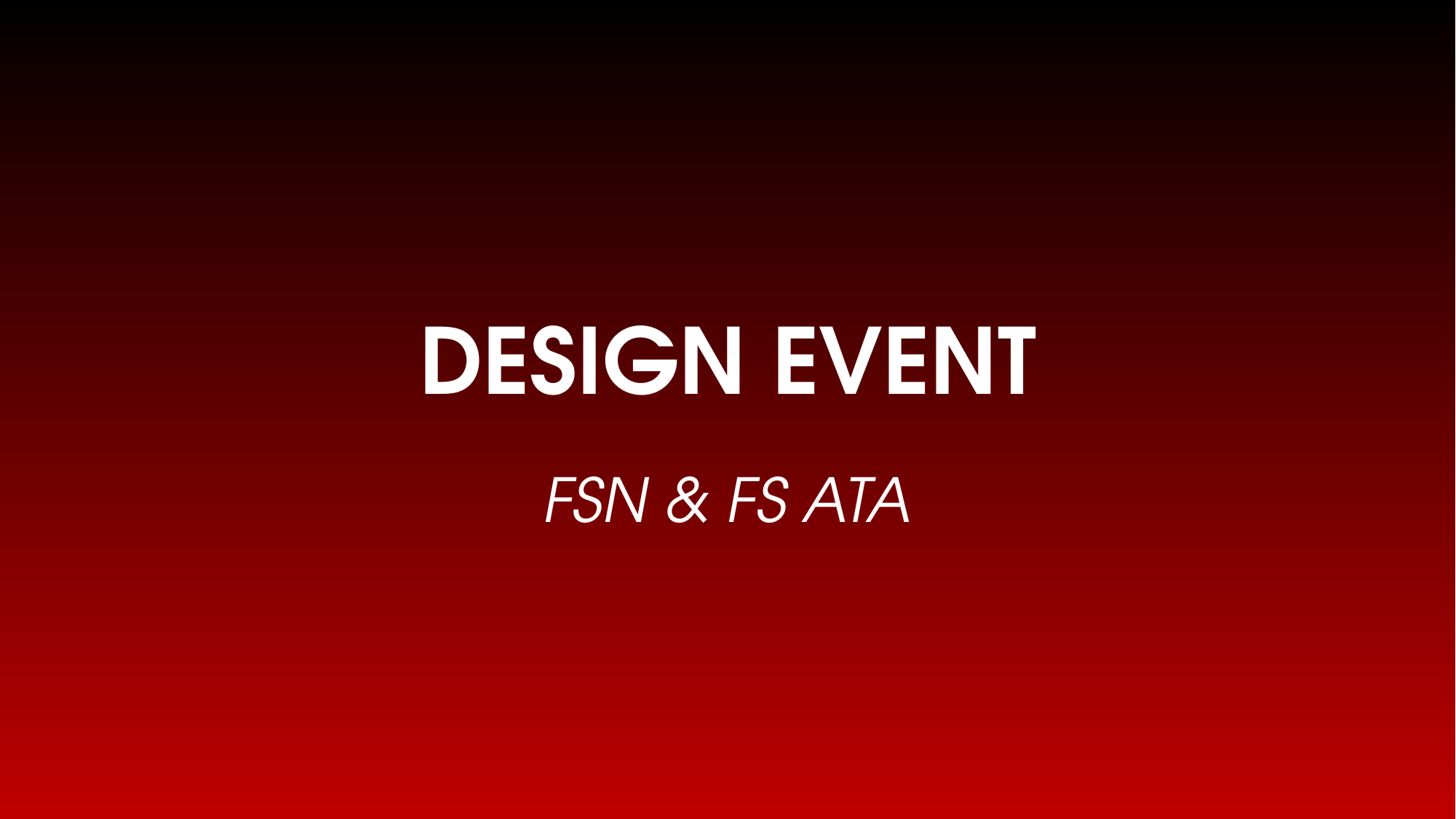

# DESIGN EVENT
FSN & FS ATA